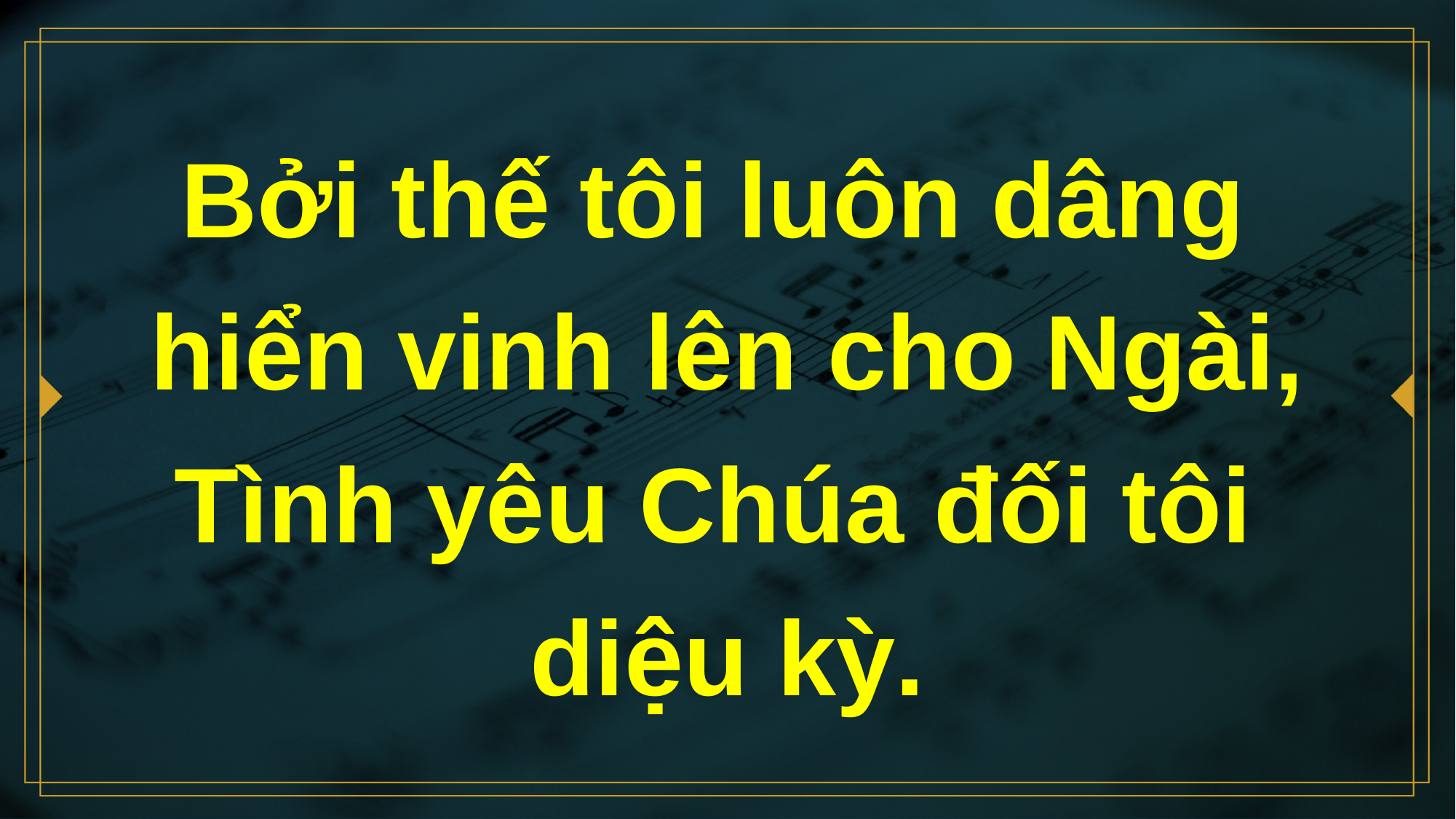

# Bởi thế tôi luôn dâng hiển vinh lên cho Ngài, Tình yêu Chúa đối tôi diệu kỳ.